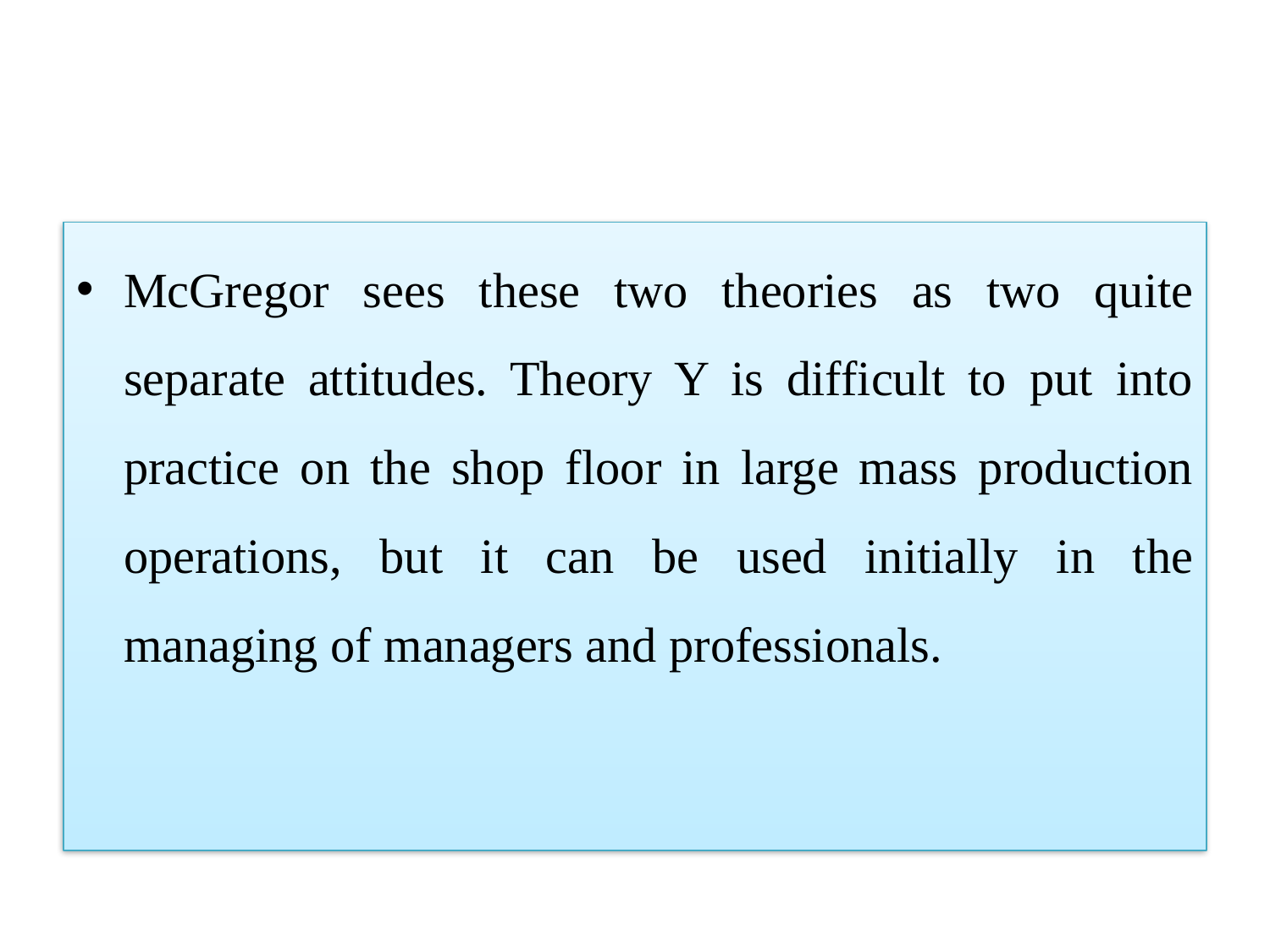

McGregor sees these two theories as two quite separate attitudes. Theory Y is difficult to put into practice on the shop floor in large mass production operations, but it can be used initially in the managing of managers and professionals.